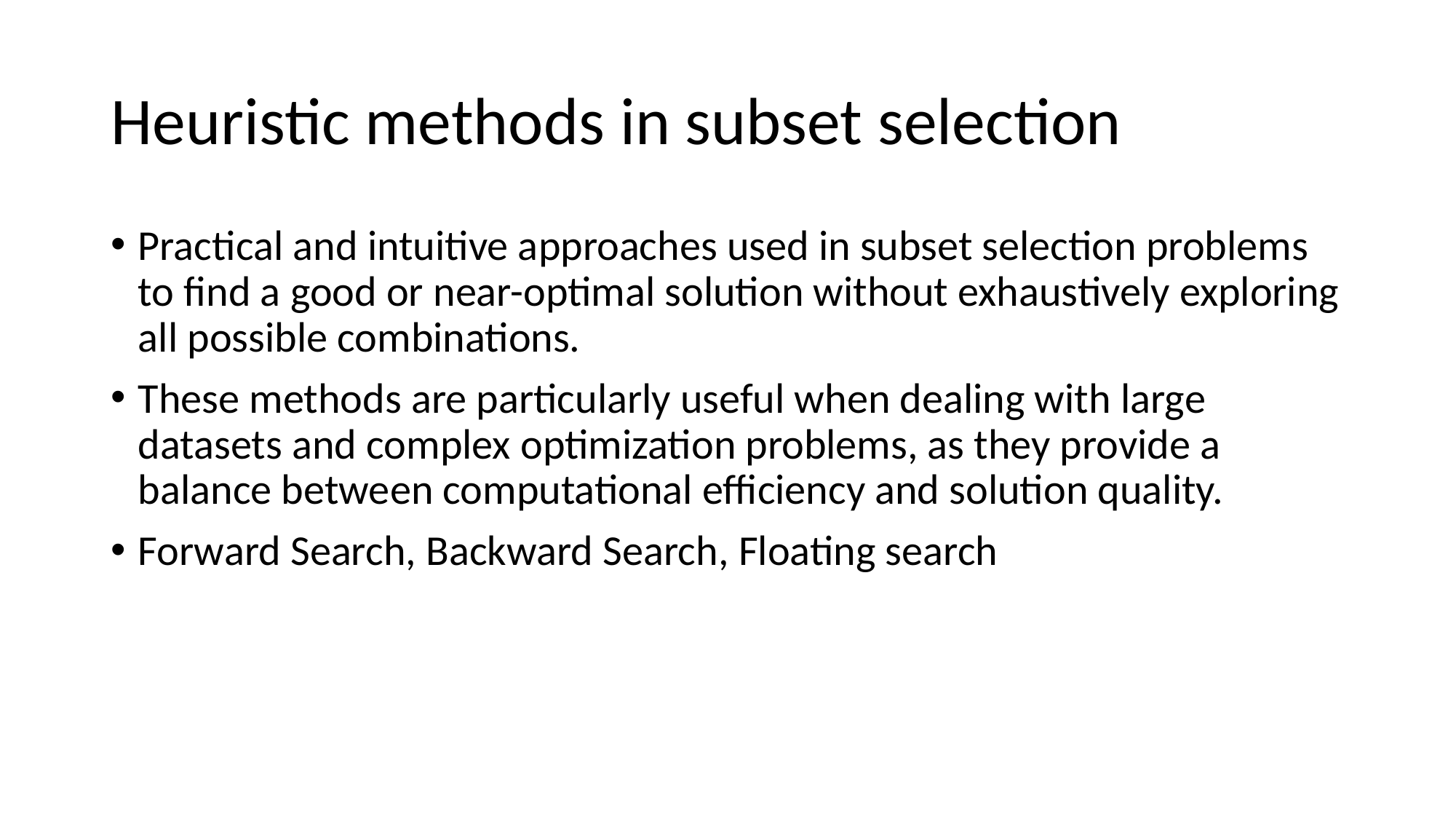

# Heuristic methods in subset selection
Practical and intuitive approaches used in subset selection problems to find a good or near-optimal solution without exhaustively exploring all possible combinations.
These methods are particularly useful when dealing with large datasets and complex optimization problems, as they provide a balance between computational efficiency and solution quality.
Forward Search, Backward Search, Floating search